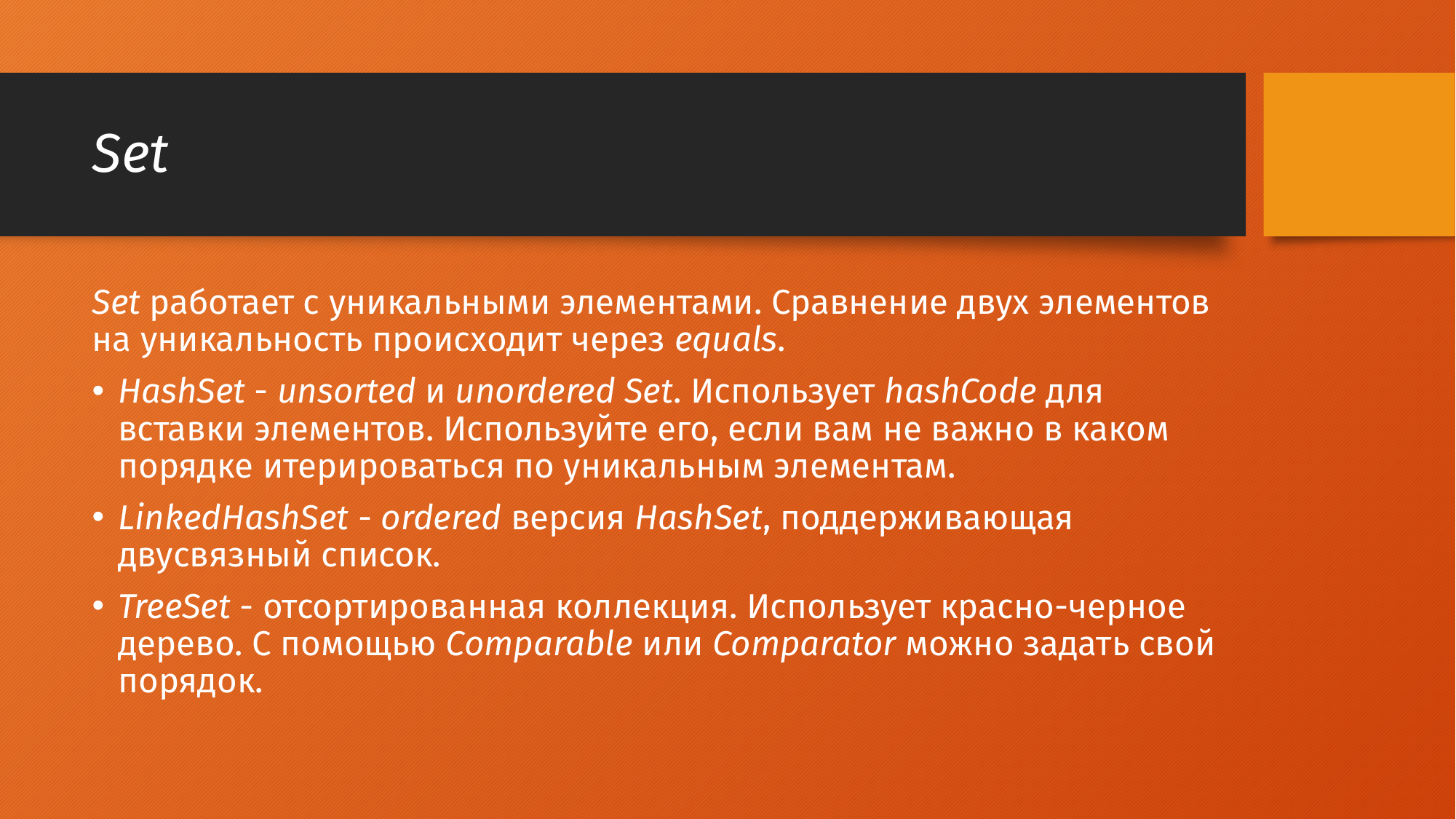

# Set
Set работает с уникальными элементами. Сравнение двух элементов на уникальность происходит через equals.
HashSet - unsorted и unordered Set. Использует hashCode для вставки элементов. Используйте его, если вам не важно в каком порядке итерироваться по уникальным элементам.
LinkedHashSet - ordered версия HashSet, поддерживающая двусвязный список.
TreeSet - отсортированная коллекция. Использует красно-черное дерево. С помощью Comparable или Comparator можно задать свой порядок.